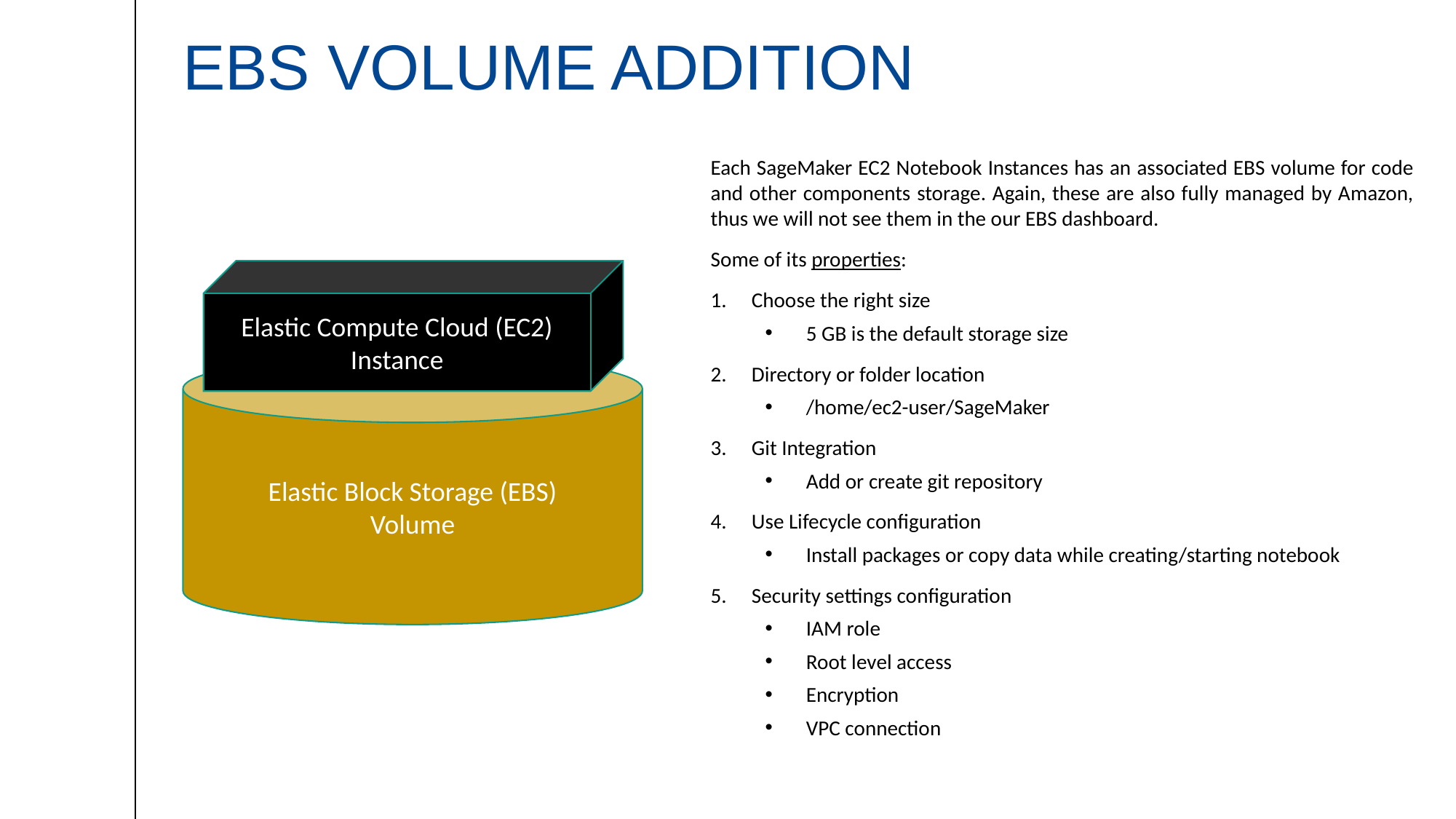

# EBS Volume Addition
Each SageMaker EC2 Notebook Instances has an associated EBS volume for code and other components storage. Again, these are also fully managed by Amazon, thus we will not see them in the our EBS dashboard.
Some of its properties:
Choose the right size
5 GB is the default storage size
Directory or folder location
/home/ec2-user/SageMaker
Git Integration
Add or create git repository
Use Lifecycle configuration
Install packages or copy data while creating/starting notebook
Security settings configuration
IAM role
Root level access
Encryption
VPC connection
Elastic Compute Cloud (EC2)
Instance
Elastic Block Storage (EBS)
Volume